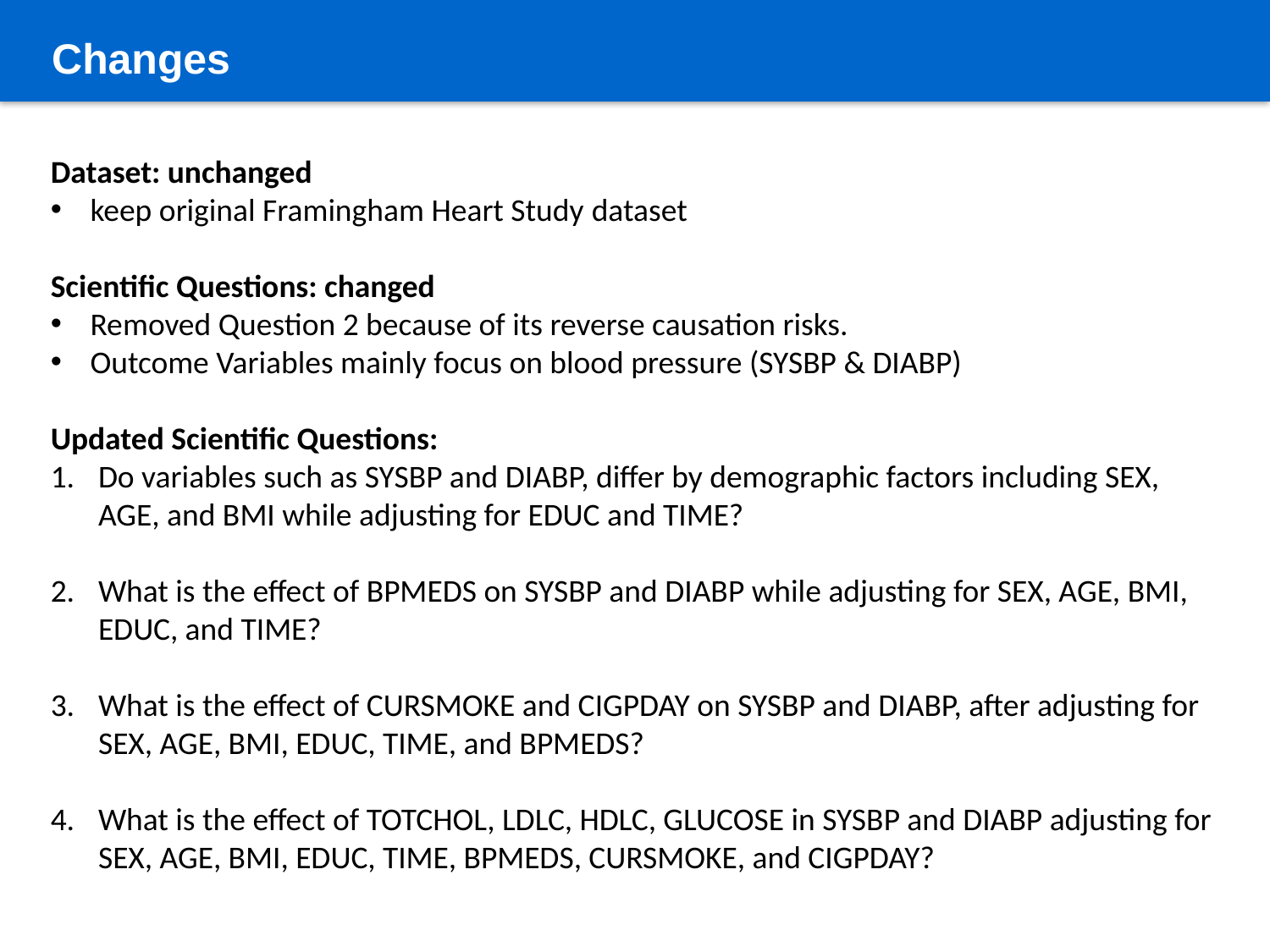

Changes
Dataset: unchanged
keep original Framingham Heart Study dataset

Scientific Questions: changed
Removed Question 2 because of its reverse causation risks.
Outcome Variables mainly focus on blood pressure (SYSBP & DIABP)

Updated Scientific Questions:
Do variables such as SYSBP and DIABP, differ by demographic factors including SEX, AGE, and BMI while adjusting for EDUC and TIME?

What is the effect of BPMEDS on SYSBP and DIABP while adjusting for SEX, AGE, BMI, EDUC, and TIME?

What is the effect of CURSMOKE and CIGPDAY on SYSBP and DIABP, after adjusting for SEX, AGE, BMI, EDUC, TIME, and BPMEDS?

What is the effect of TOTCHOL, LDLC, HDLC, GLUCOSE in SYSBP and DIABP adjusting for SEX, AGE, BMI, EDUC, TIME, BPMEDS, CURSMOKE, and CIGPDAY?